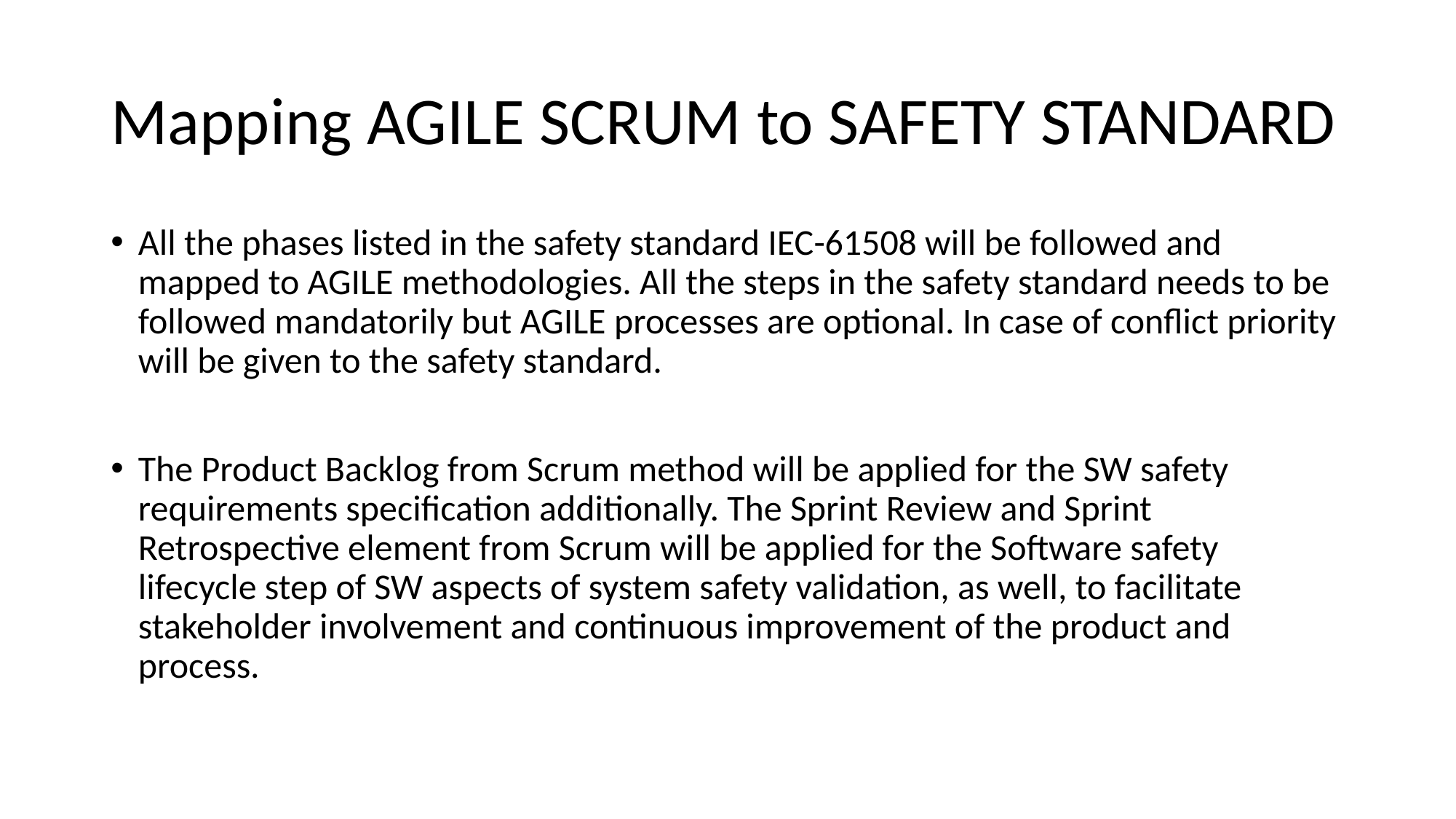

# Mapping AGILE SCRUM to SAFETY STANDARD
All the phases listed in the safety standard IEC-61508 will be followed and mapped to AGILE methodologies. All the steps in the safety standard needs to be followed mandatorily but AGILE processes are optional. In case of conflict priority will be given to the safety standard.

The Product Backlog from Scrum method will be applied for the SW safety requirements specification additionally. The Sprint Review and Sprint Retrospective element from Scrum will be applied for the Software safety lifecycle step of SW aspects of system safety validation, as well, to facilitate stakeholder involvement and continuous improvement of the product and process.